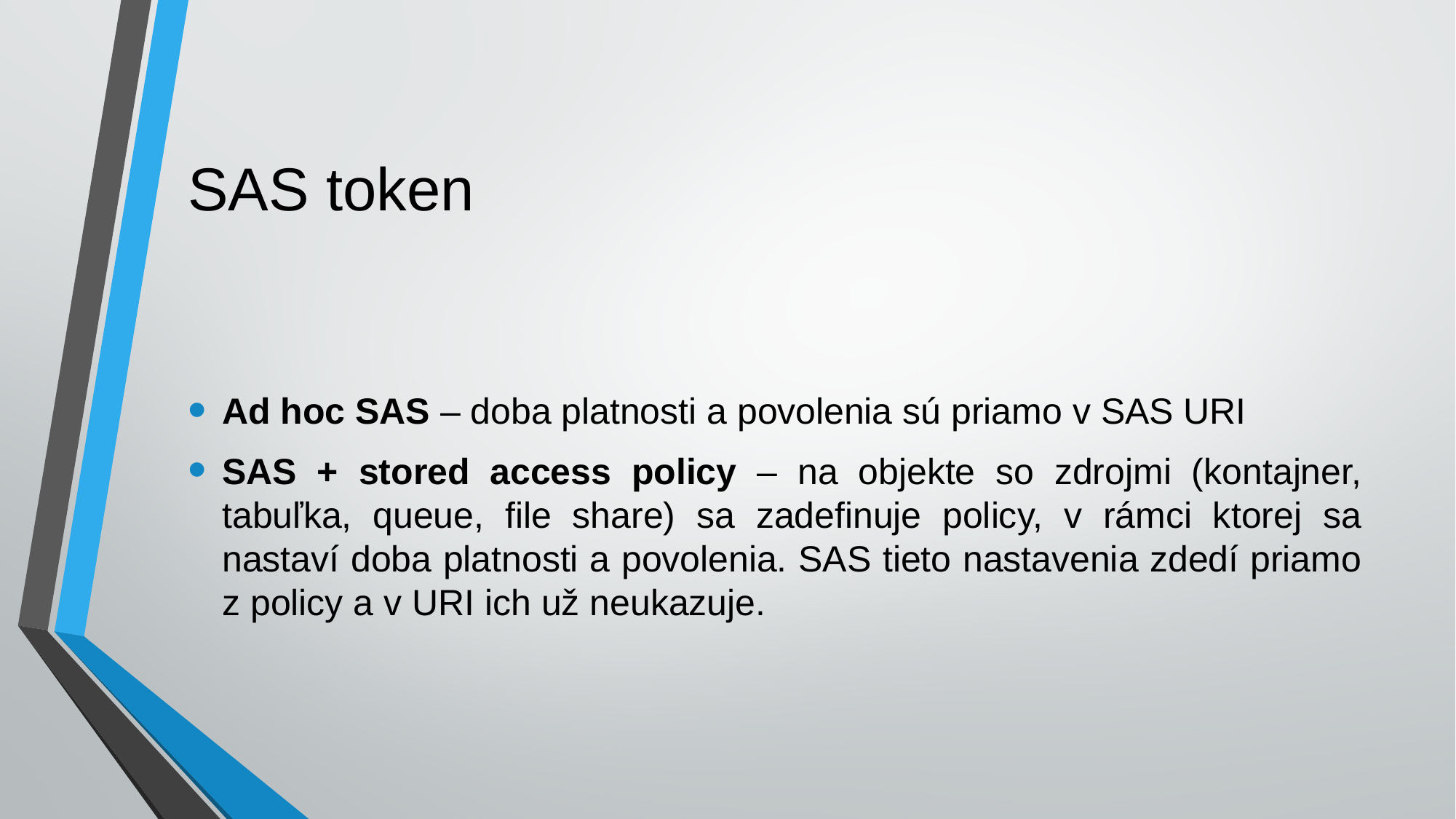

# SAS token
Ad hoc SAS – doba platnosti a povolenia sú priamo v SAS URI
SAS + stored access policy – na objekte so zdrojmi (kontajner, tabuľka, queue, file share) sa zadefinuje policy, v rámci ktorej sa nastaví doba platnosti a povolenia. SAS tieto nastavenia zdedí priamo z policy a v URI ich už neukazuje.